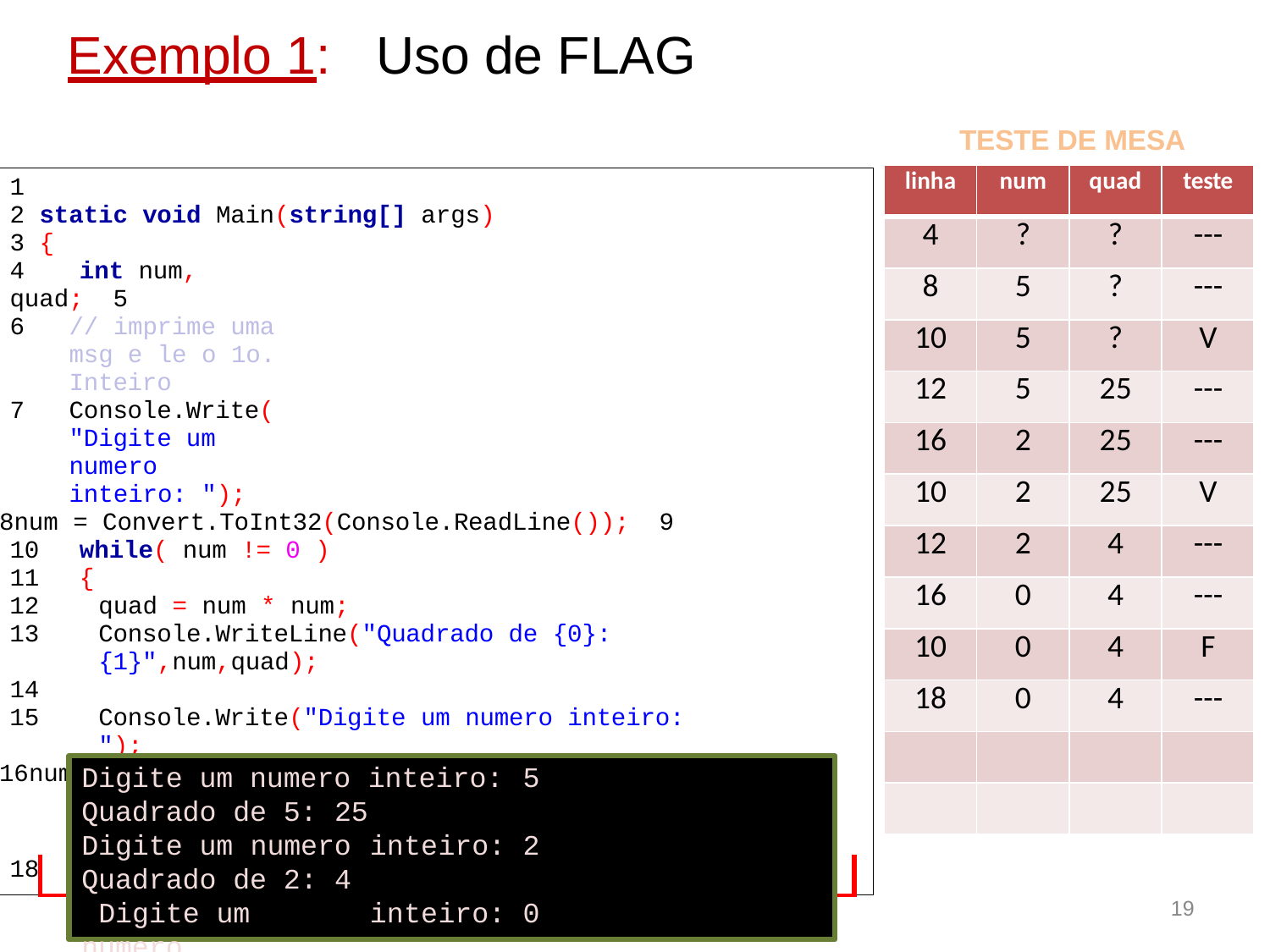

# Exemplo 1:
Uso de FLAG
TESTE DE MESA
| linha | num | quad | teste |
| --- | --- | --- | --- |
| 4 | ? | ? | --- |
| 8 | 5 | ? | --- |
| 10 | 5 | ? | V |
| 12 | 5 | 25 | --- |
| 16 | 2 | 25 | --- |
| 10 | 2 | 25 | V |
| 12 | 2 | 4 | --- |
| 16 | 0 | 4 | --- |
| 10 | 0 | 4 | F |
| 18 | 0 | 4 | --- |
|  |  |  |  |
|  |  |  |  |
| 1 2 static void Main(string[] args) 3 { 4 int num, quad; 5 // imprime uma msg e le o 1o. Inteiro Console.Write("Digite um numero inteiro: "); num = Convert.ToInt32(Console.ReadLine()); 9 10 while( num != 0 ) 11 { quad = num \* num; Console.WriteLine("Quadrado de {0}: {1}",num,quad); 14 Console.Write("Digite um numero inteiro: "); num = Convert.ToInt32(Console.ReadLine()); 17 } |  |  |
| --- | --- | --- |
| 18 | } |  |

Digite um numero inteiro:
Quadrado de 5: 25
5
Digite um numero
Quadrado de 2: 4  Digite um numero
inteiro:
2
19
inteiro:
0